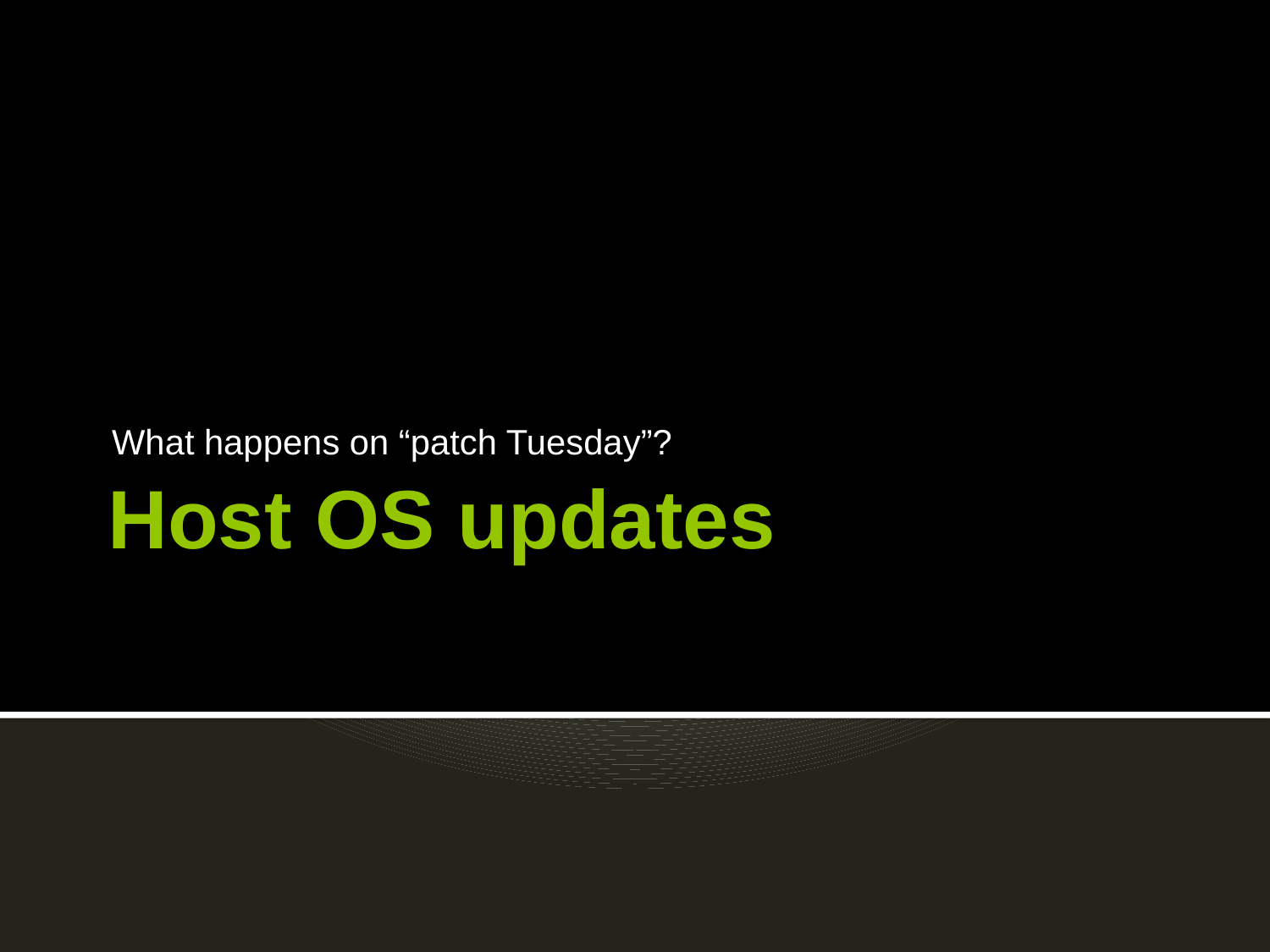

What happens on “patch Tuesday”?
# Host OS updates